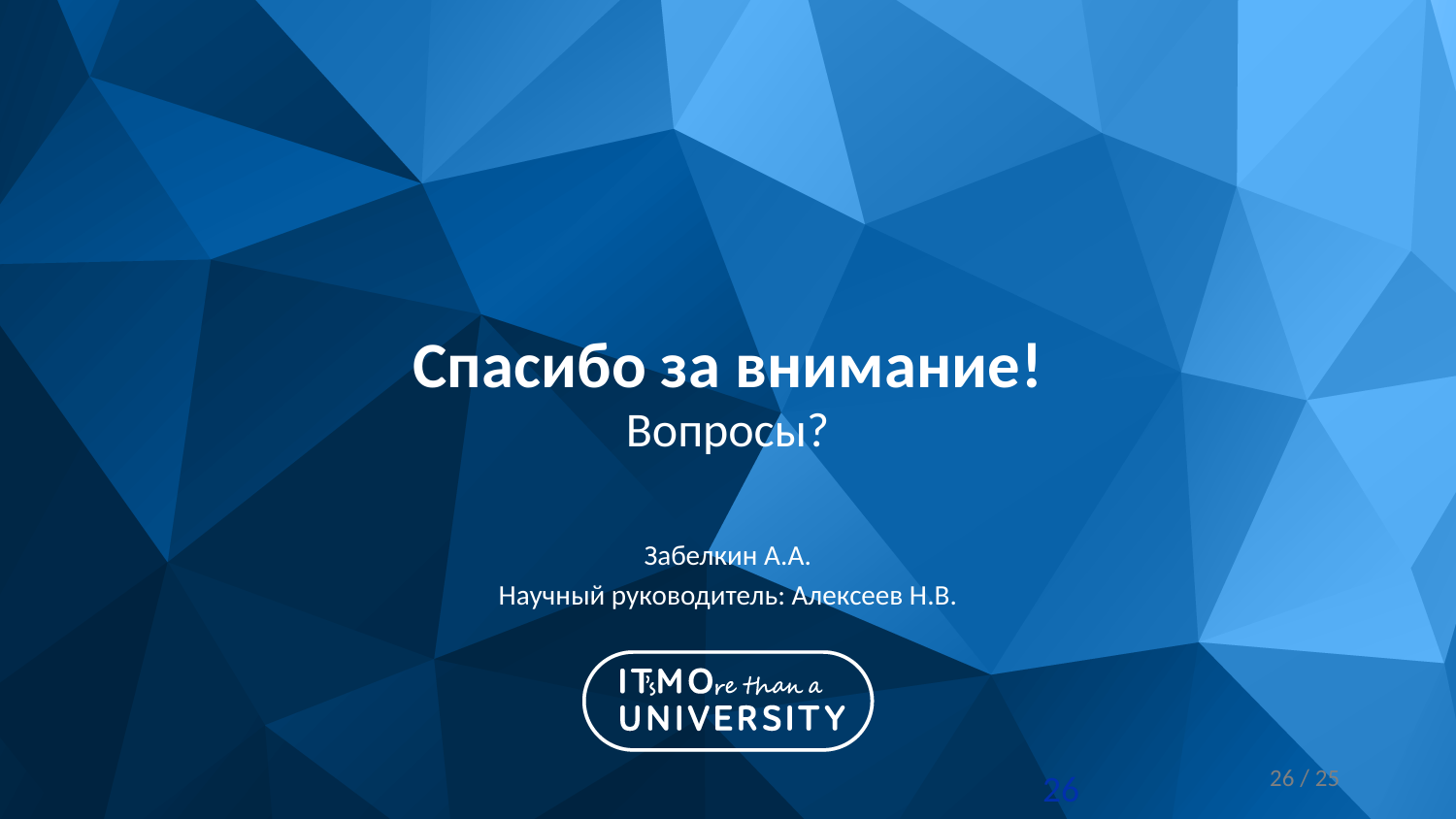

# Спасибо за внимание!
Вопросы?
Забелкин А.А.
Научный руководитель: Алексеев Н.В.

26